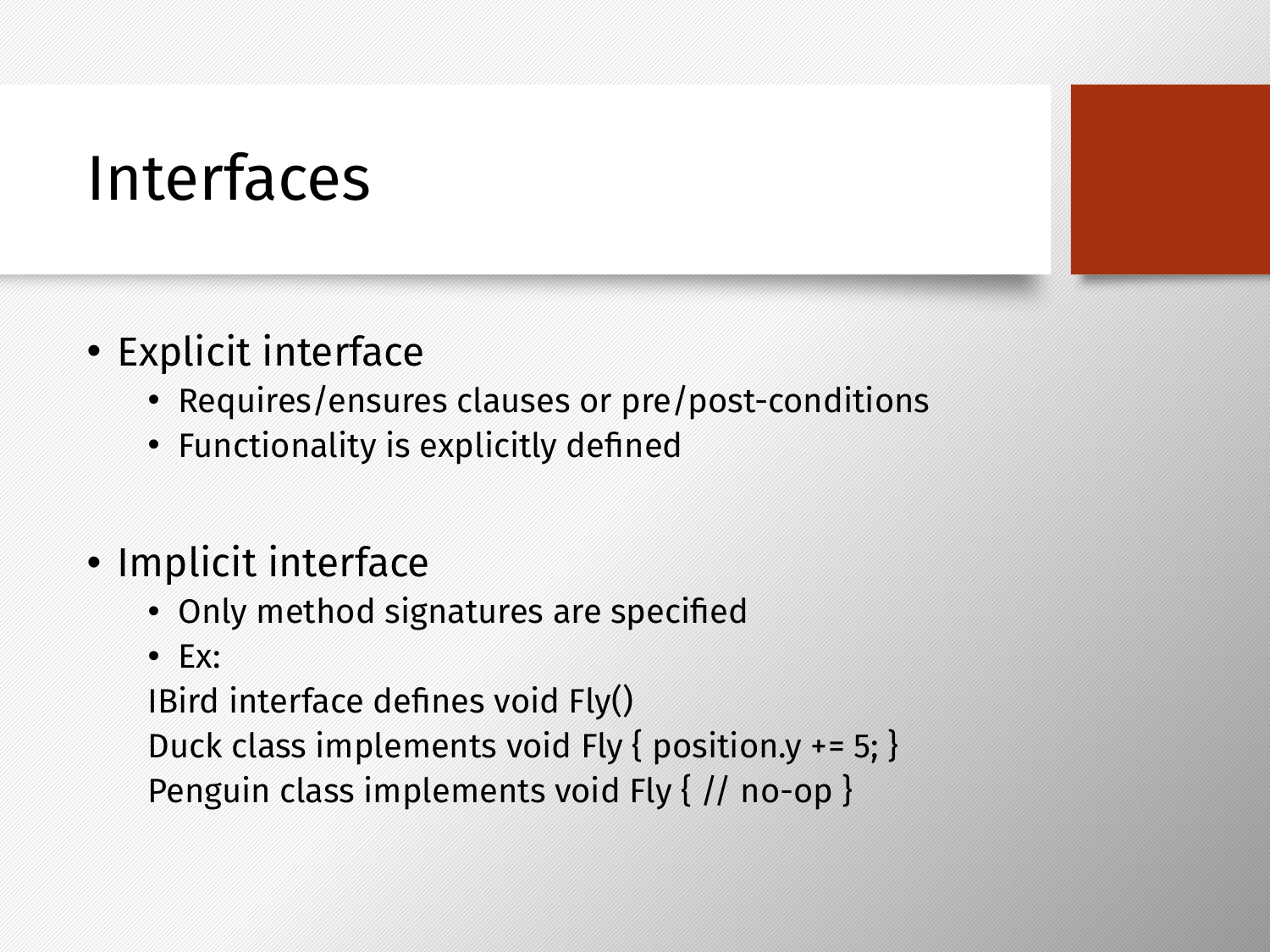

# Interfaces
Explicit interface
Requires/ensures clauses or pre/post-conditions
Functionality is explicitly defined

Implicit interface
Only method signatures are specified
Ex:
	IBird interface defines void Fly()
	Duck class implements void Fly { position.y += 5; }
	Penguin class implements void Fly { // no-op }